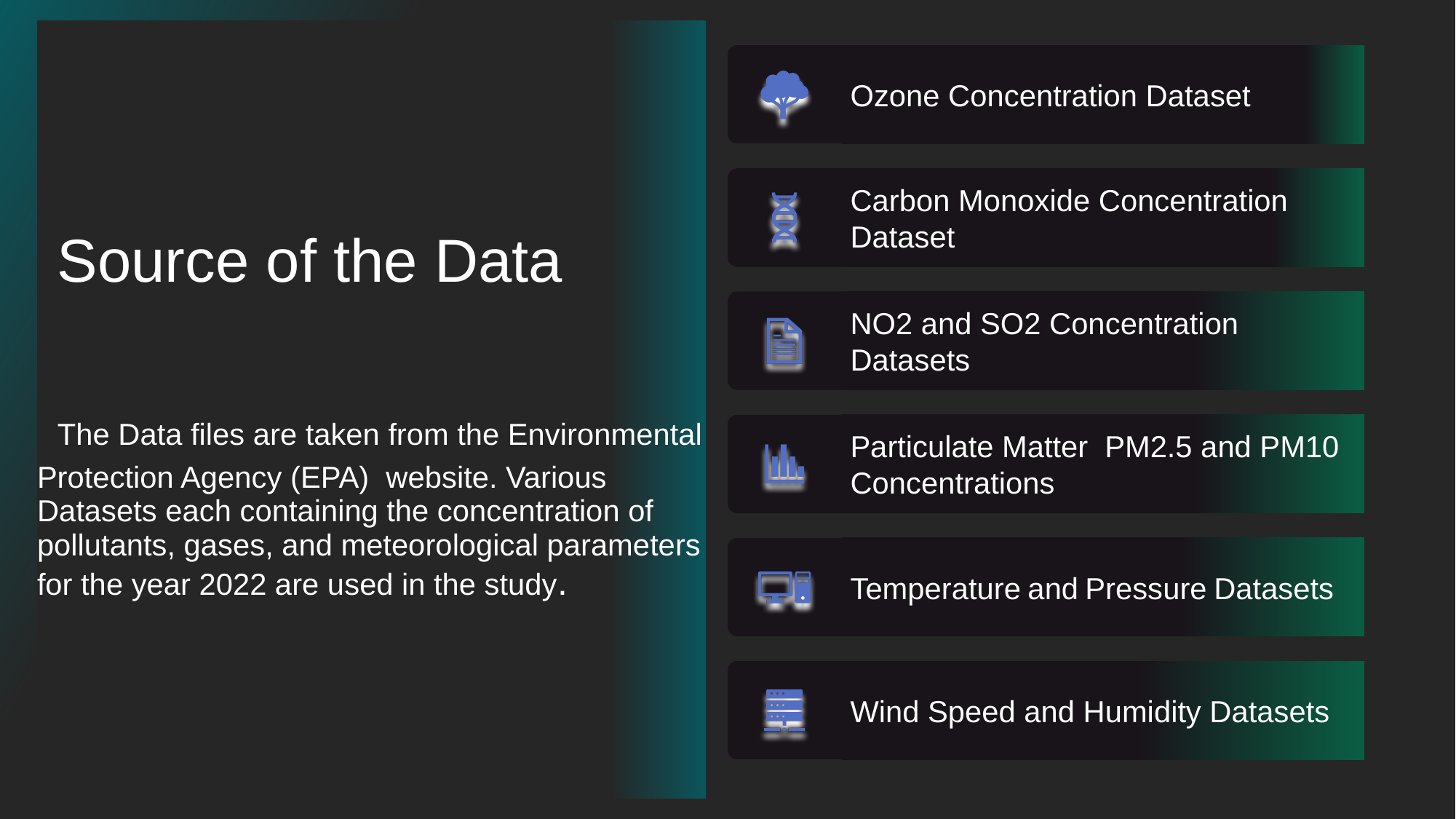

# Source of the Data The Data files are taken from the Environmental Protection Agency (EPA)  website. Various Datasets each containing the concentration of pollutants, gases, and meteorological parameters for the year 2022 are used in the study.
Ozone Concentration Dataset
Carbon Monoxide Concentration Dataset
NO2 and SO2 Concentration Datasets
Particulate Matter  PM2.5 and PM10 Concentrations
Temperature and Pressure Datasets
Wind Speed and Humidity Datasets